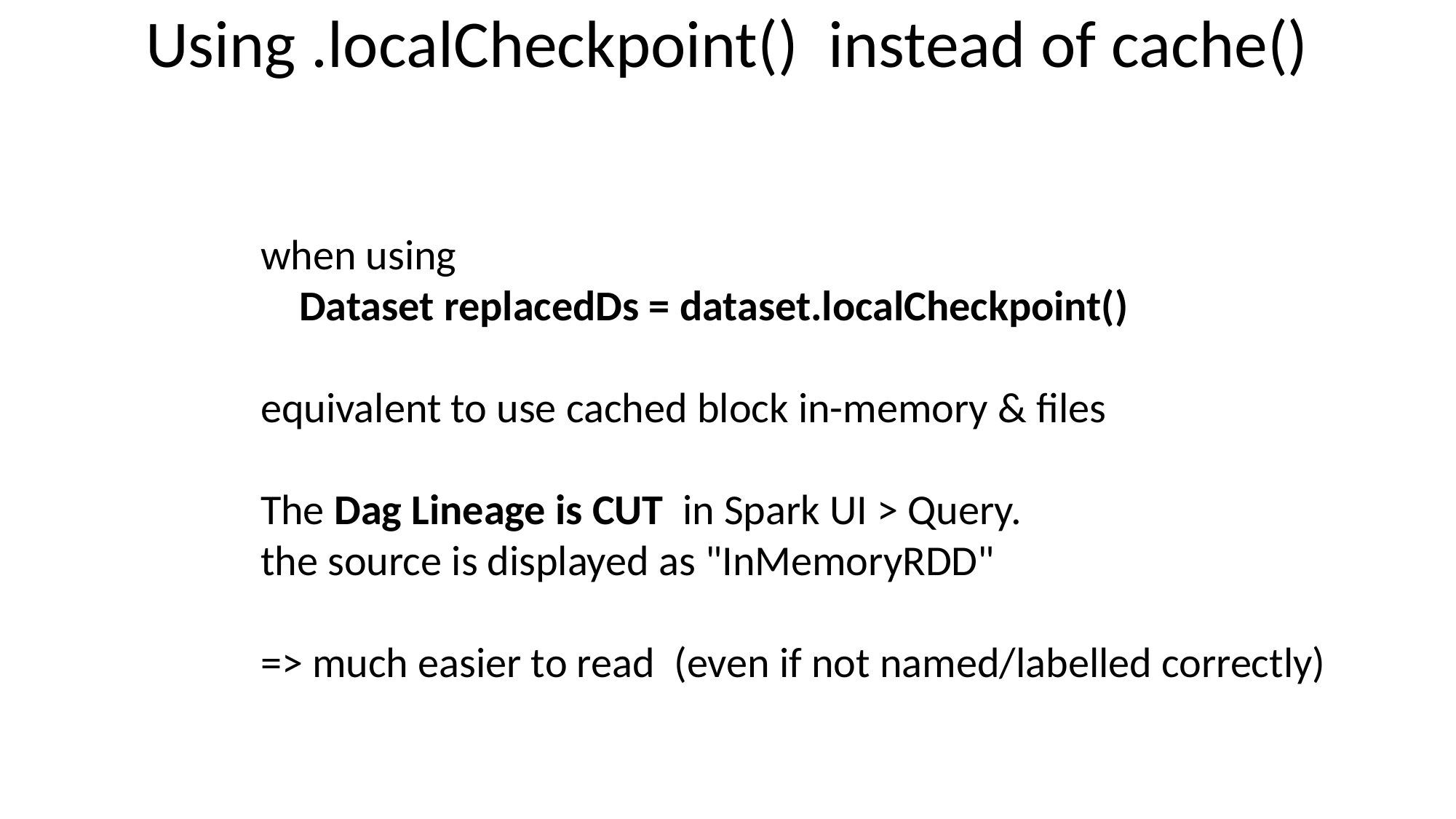

# Using .localCheckpoint()  instead of cache()
when using
    Dataset replacedDs = dataset.localCheckpoint()

equivalent to use cached block in-memory & files

The Dag Lineage is CUT  in Spark UI > Query.
the source is displayed as "InMemoryRDD"

=> much easier to read  (even if not named/labelled correctly)